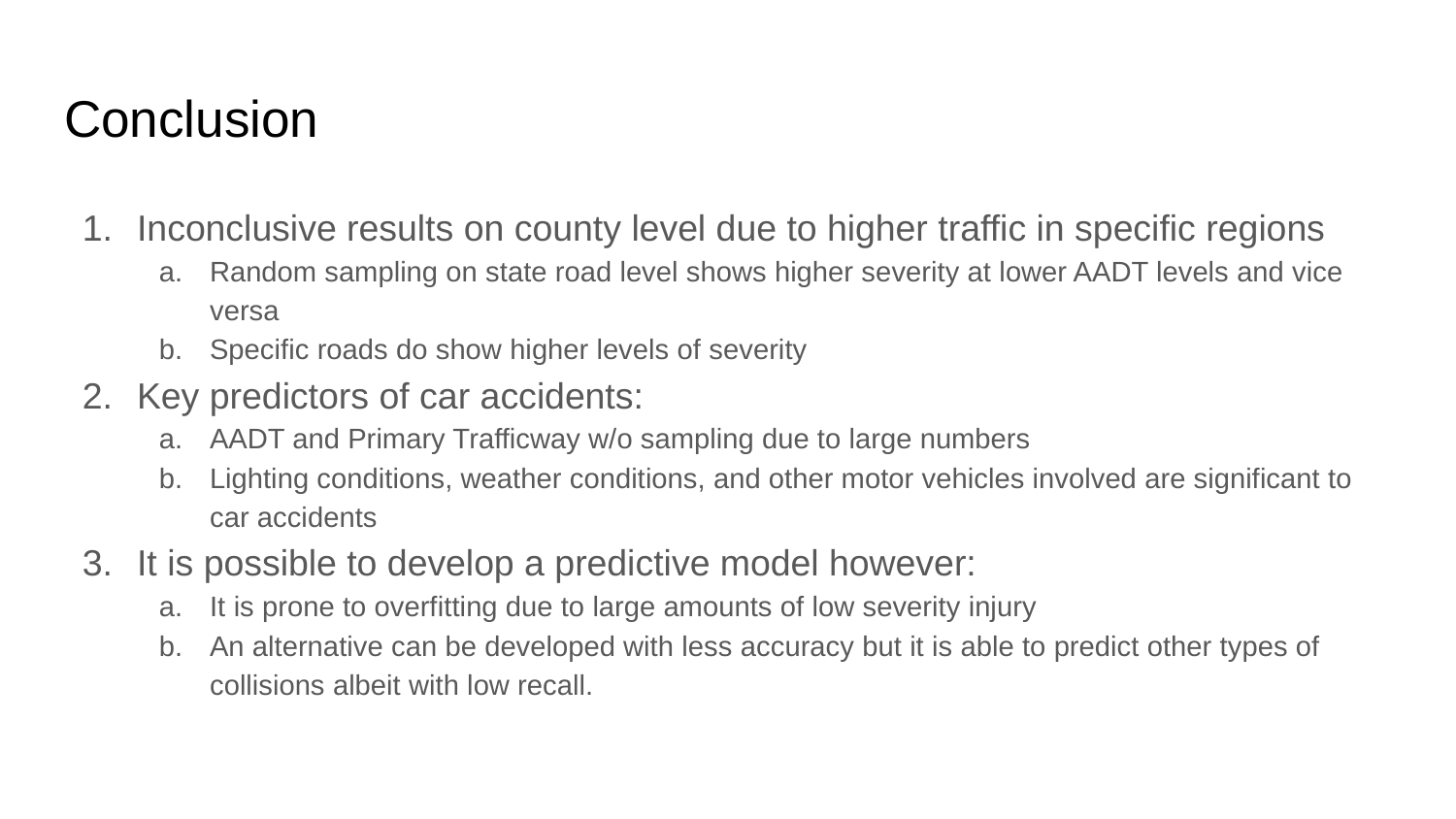

# Conclusion

Inconclusive results on county level due to higher traffic in specific regions
Random sampling on state road level shows higher severity at lower AADT levels and vice versa
Specific roads do show higher levels of severity
Key predictors of car accidents:
AADT and Primary Trafficway w/o sampling due to large numbers
Lighting conditions, weather conditions, and other motor vehicles involved are significant to car accidents
It is possible to develop a predictive model however:
It is prone to overfitting due to large amounts of low severity injury
An alternative can be developed with less accuracy but it is able to predict other types of collisions albeit with low recall.